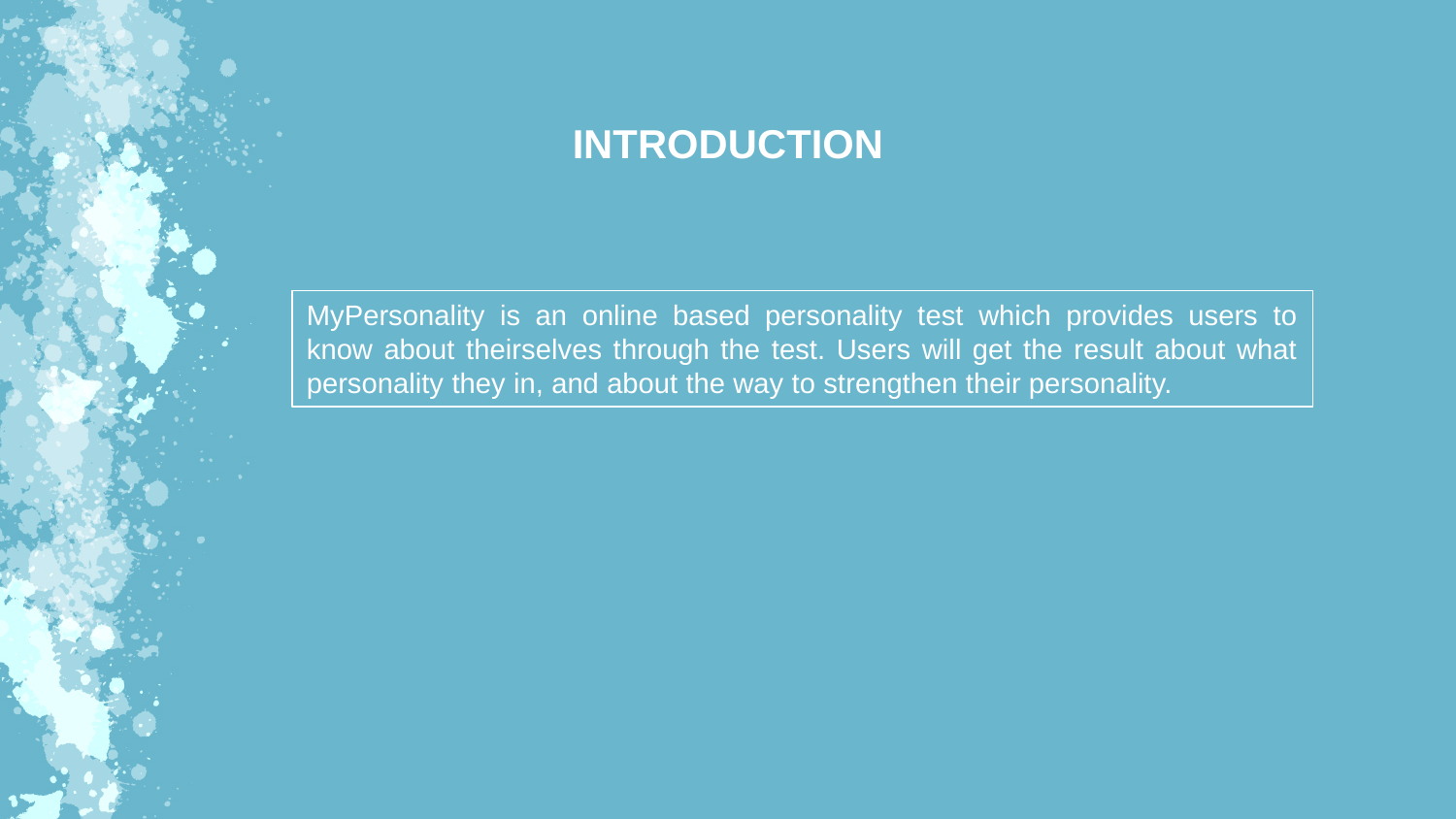

INTRODUCTION
MyPersonality is an online based personality test which provides users to know about theirselves through the test. Users will get the result about what personality they in, and about the way to strengthen their personality.